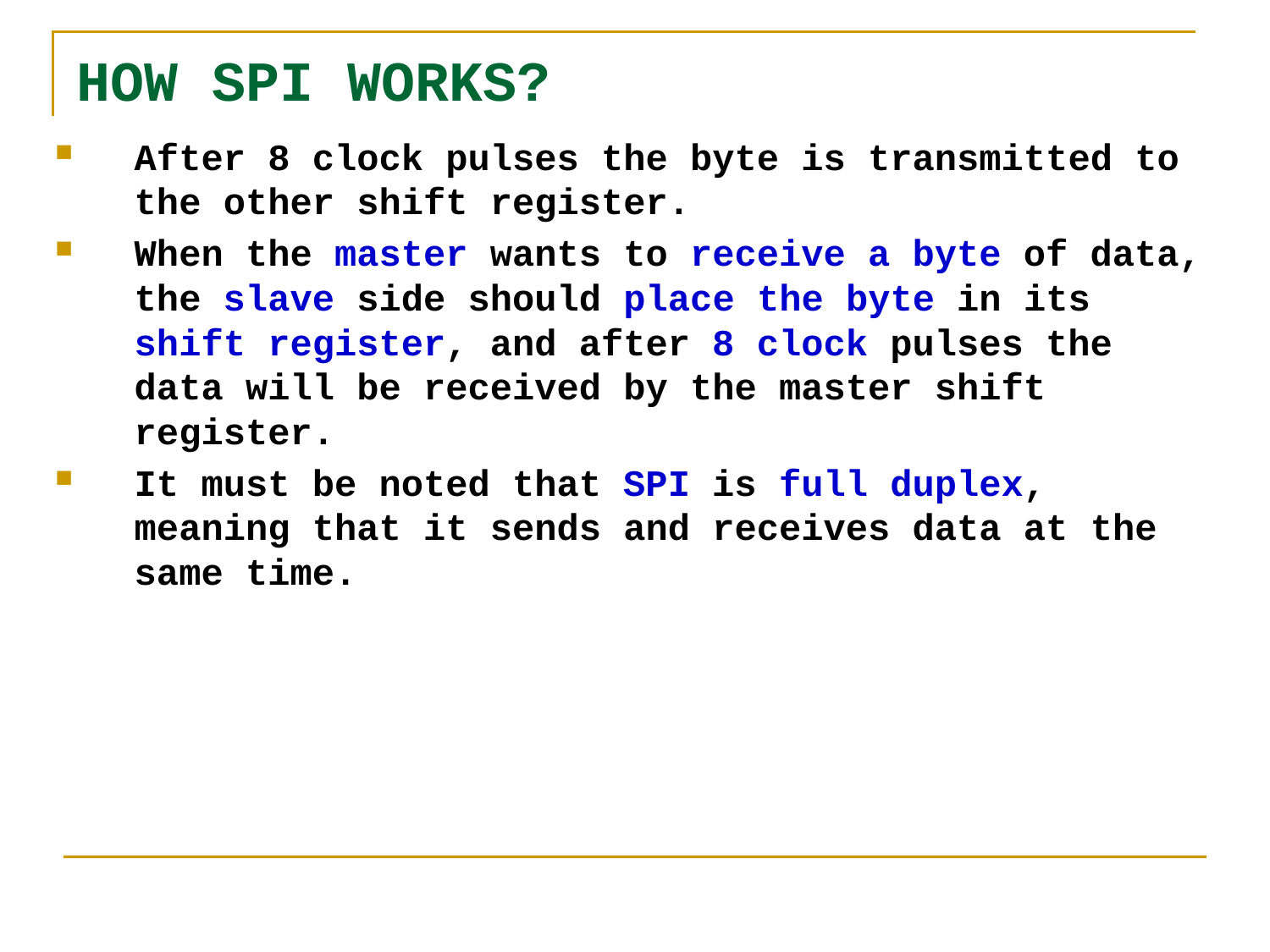

# HOW SPI WORKS?
After 8 clock pulses the byte is transmitted to the other shift register.
When the master wants to receive a byte of data, the slave side should place the byte in its shift register, and after 8 clock pulses the data will be received by the master shift register.
It must be noted that SPI is full duplex, meaning that it sends and receives data at the same time.